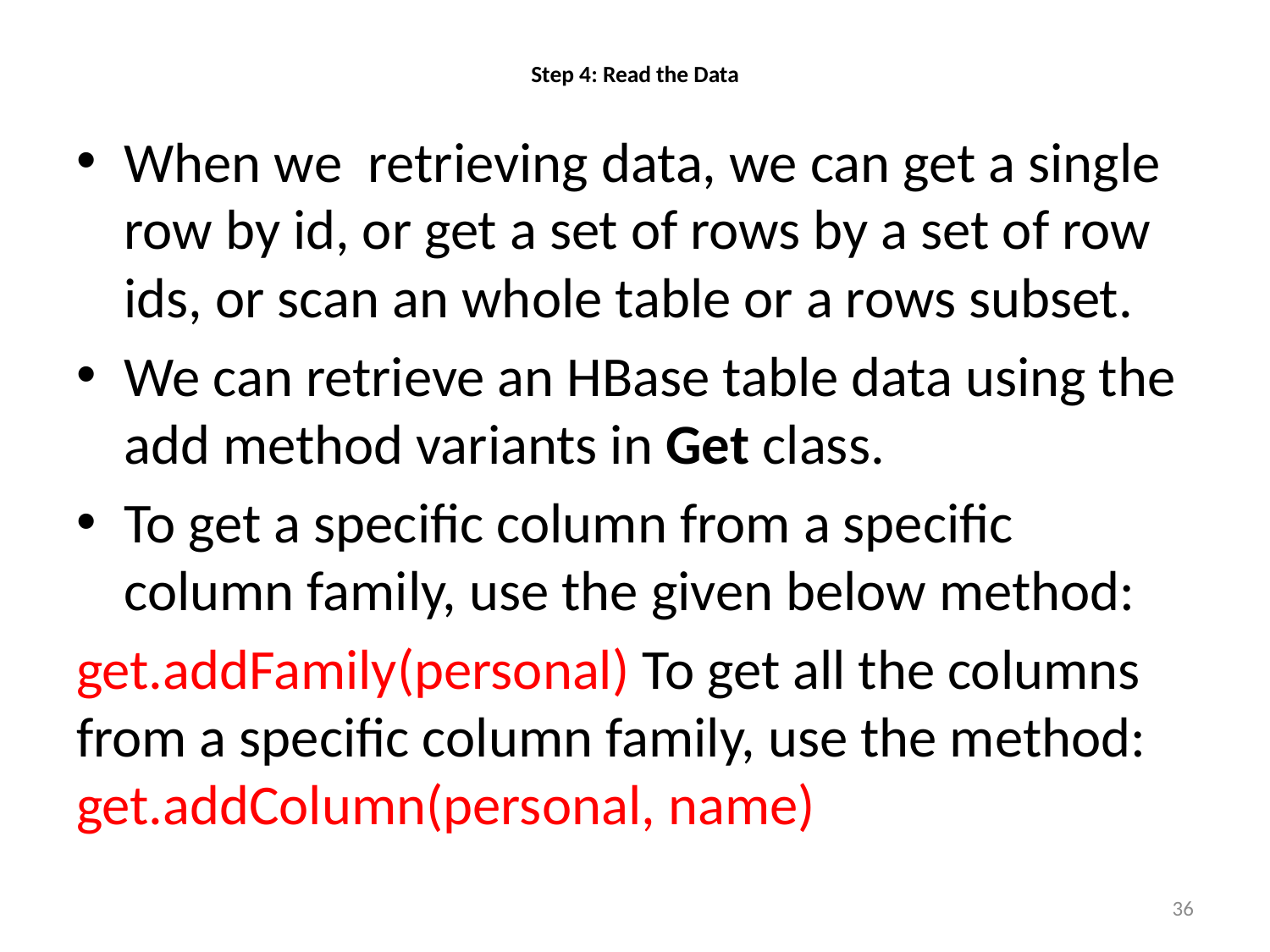

# Step 4: Read the Data
When we  retrieving data, we can get a single row by id, or get a set of rows by a set of row ids, or scan an whole table or a rows subset.
We can retrieve an HBase table data using the add method variants in Get class.
To get a specific column from a specific column family, use the given below method:
get.addFamily(personal) To get all the columns from a specific column family, use the method: get.addColumn(personal, name)
36